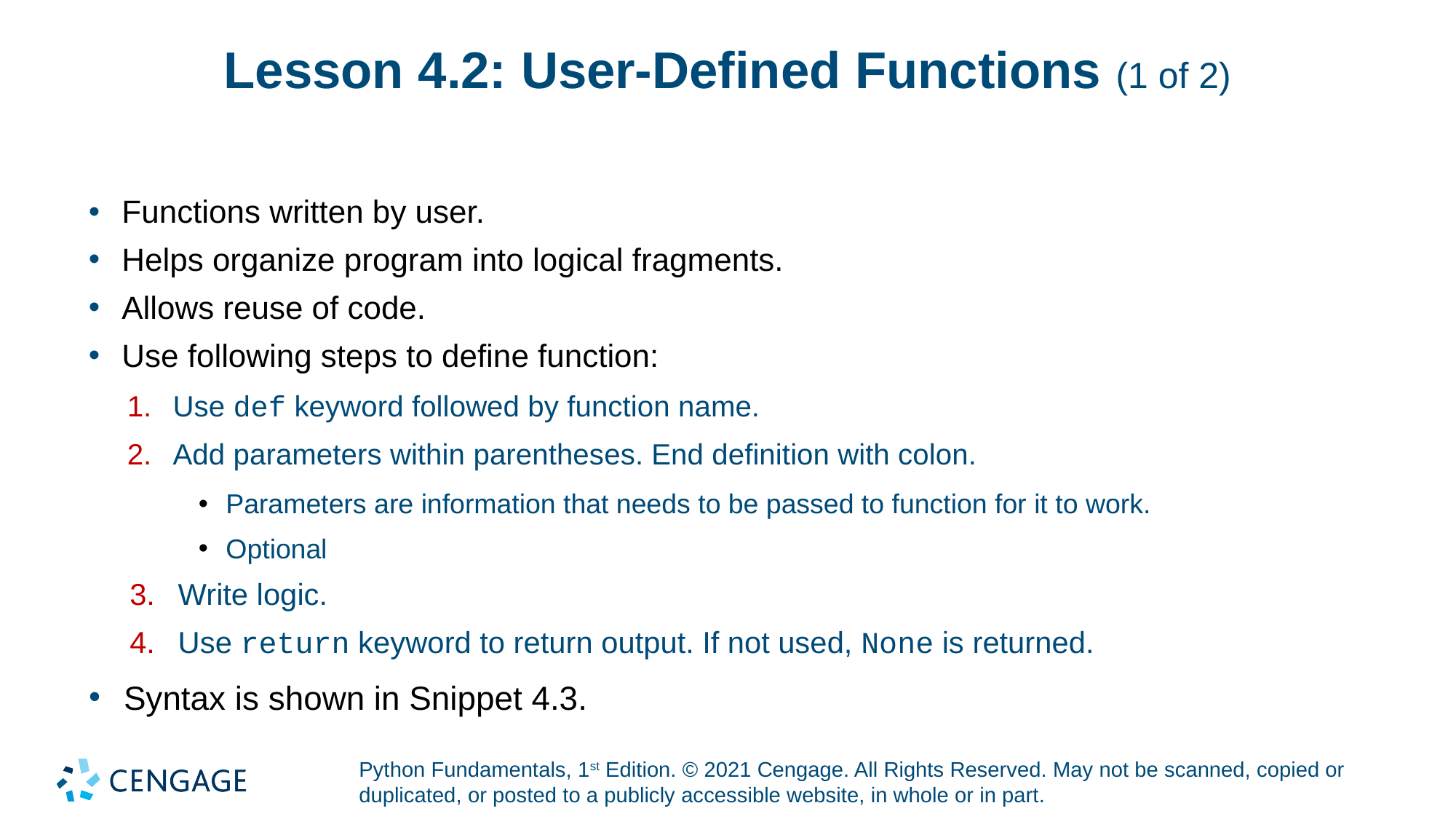

# Lesson 4.2: User-Defined Functions (1 of 2)
Functions written by user.
Helps organize program into logical fragments.
Allows reuse of code.
Use following steps to define function:
Use def keyword followed by function name.
Add parameters within parentheses. End definition with colon.
Parameters are information that needs to be passed to function for it to work.
Optional
Write logic.
Use return keyword to return output. If not used, None is returned.
Syntax is shown in Snippet 4.3.